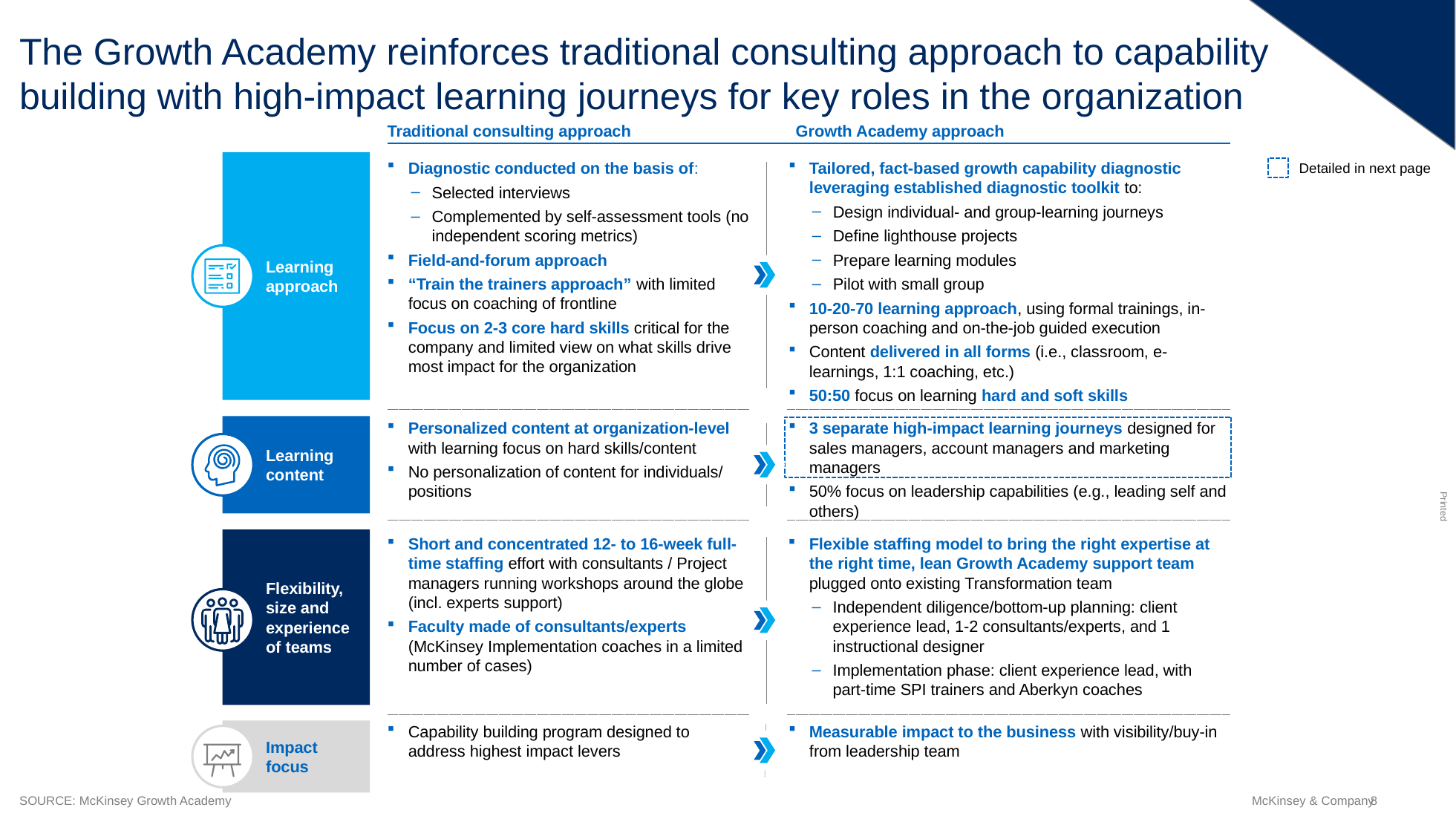

# The Growth Academy reinforces traditional consulting approach to capability building with high-impact learning journeys for key roles in the organization
Traditional consulting approach
Growth Academy approach
Learning approach
Tailored, fact-based growth capability diagnostic leveraging established diagnostic toolkit to:
Design individual- and group-learning journeys
Define lighthouse projects
Prepare learning modules
Pilot with small group
10-20-70 learning approach, using formal trainings, in-person coaching and on-the-job guided execution
Content delivered in all forms (i.e., classroom, e-learnings, 1:1 coaching, etc.)
50:50 focus on learning hard and soft skills

Detailed in next page
Diagnostic conducted on the basis of:
Selected interviews
Complemented by self-assessment tools (no independent scoring metrics)
Field-and-forum approach
“Train the trainers approach” with limited focus on coaching of frontline
Focus on 2-3 core hard skills critical for the company and limited view on what skills drive most impact for the organization

Learning content

3 separate high-impact learning journeys designed for sales managers, account managers and marketing managers
50% focus on leadership capabilities (e.g., leading self and others)
Personalized content at organization-level with learning focus on hard skills/content
No personalization of content for individuals/ positions

Flexibility, size and experience of teams
Flexible staffing model to bring the right expertise at the right time, lean Growth Academy support team plugged onto existing Transformation team
Independent diligence/bottom-up planning: client experience lead, 1-2 consultants/experts, and 1 instructional designer
Implementation phase: client experience lead, with part-time SPI trainers and Aberkyn coaches
Short and concentrated 12- to 16-week full-time staffing effort with consultants / Project managers running workshops around the globe (incl. experts support)
Faculty made of consultants/experts (McKinsey Implementation coaches in a limited number of cases)

Impact focus
Capability building program designed to address highest impact levers
Measurable impact to the business with visibility/buy-in from leadership team

SOURCE: McKinsey Growth Academy